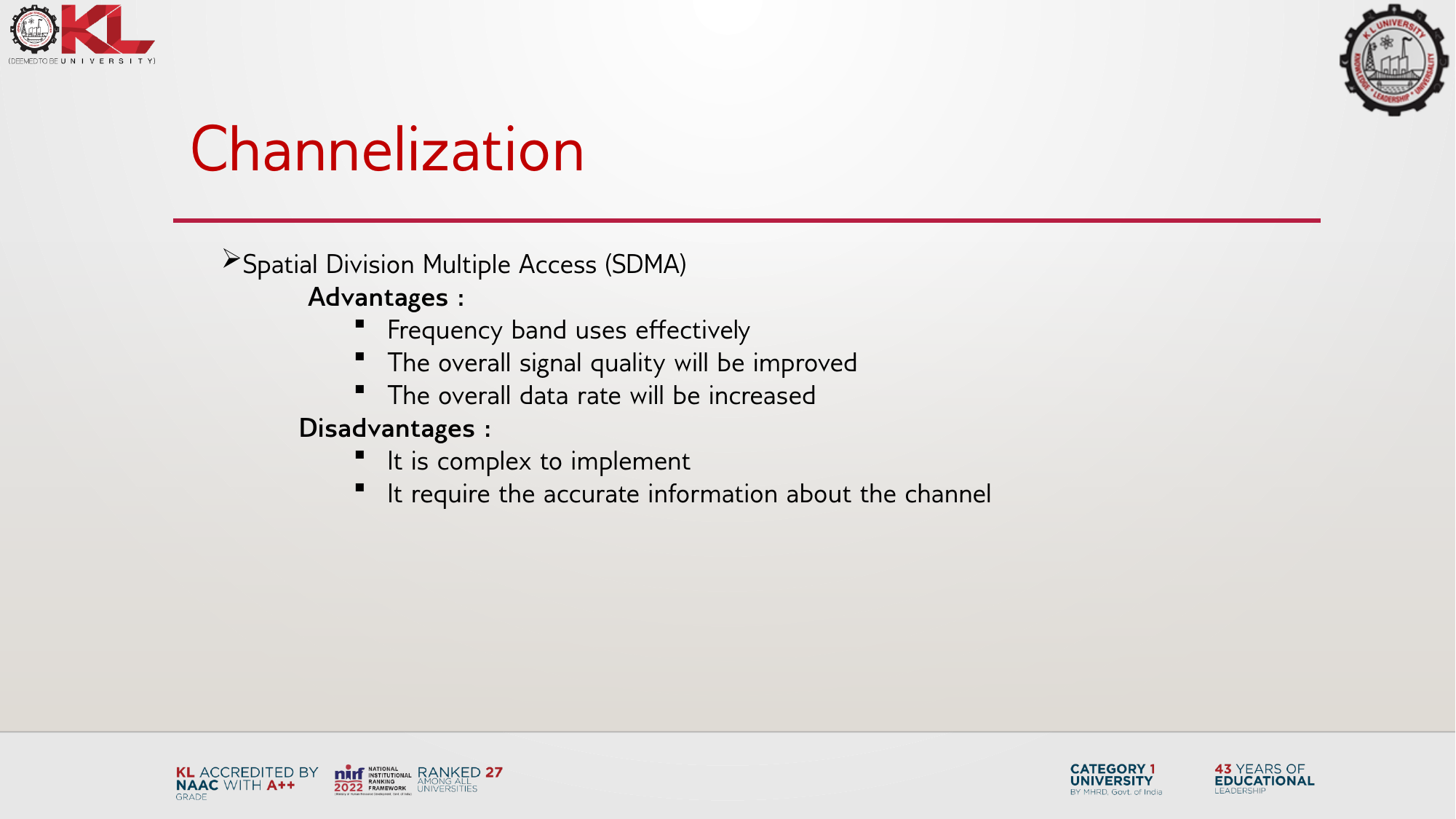

Channelization
Spatial Division Multiple Access (SDMA)
	 Advantages :
Frequency band uses effectively
The overall signal quality will be improved
The overall data rate will be increased
	Disadvantages :
It is complex to implement
It require the accurate information about the channel